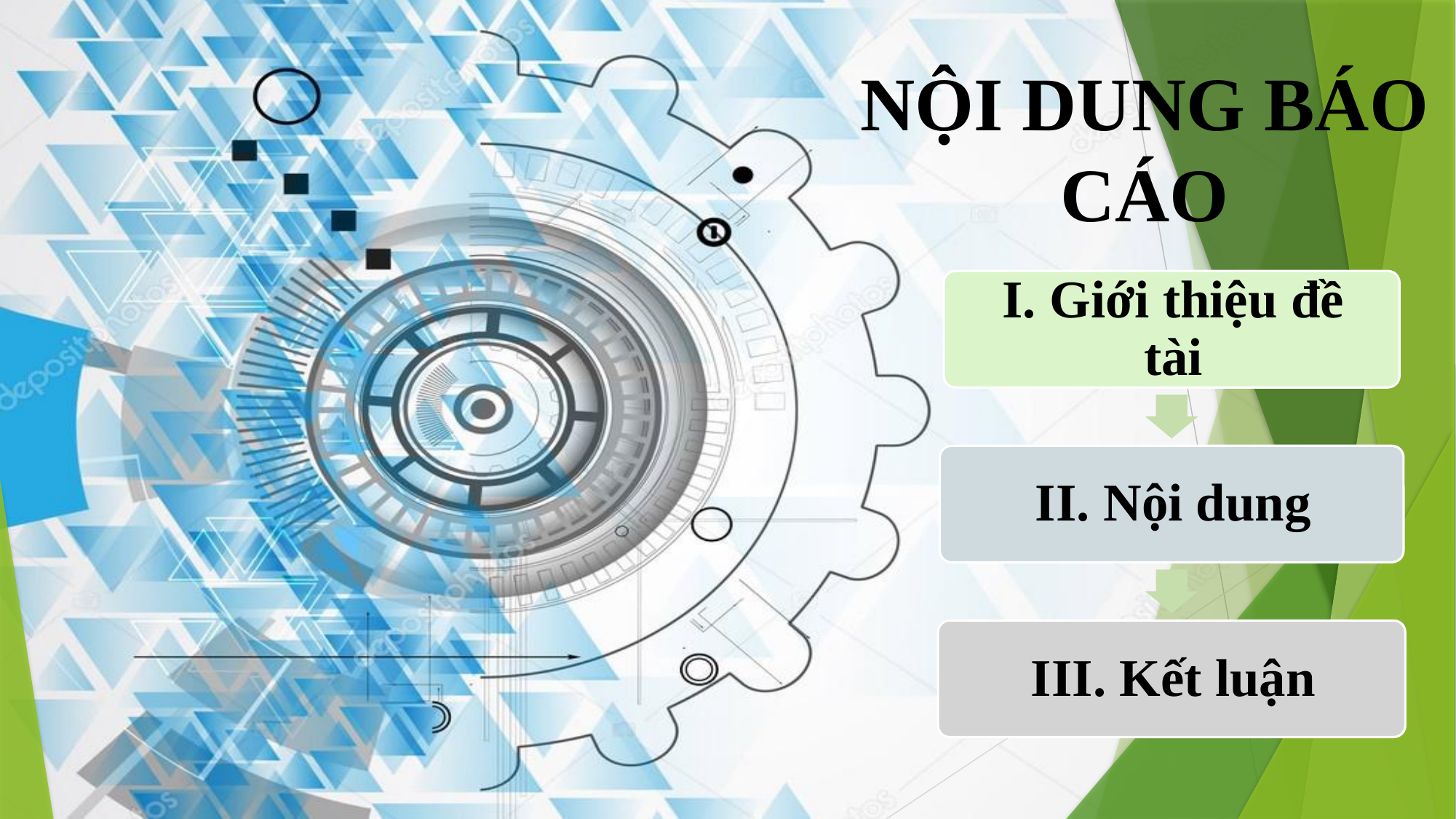

NỘI DUNG BÁO CÁO
I. Giới thiệu đề tài

II. Nội dung

III. Kết luận
4